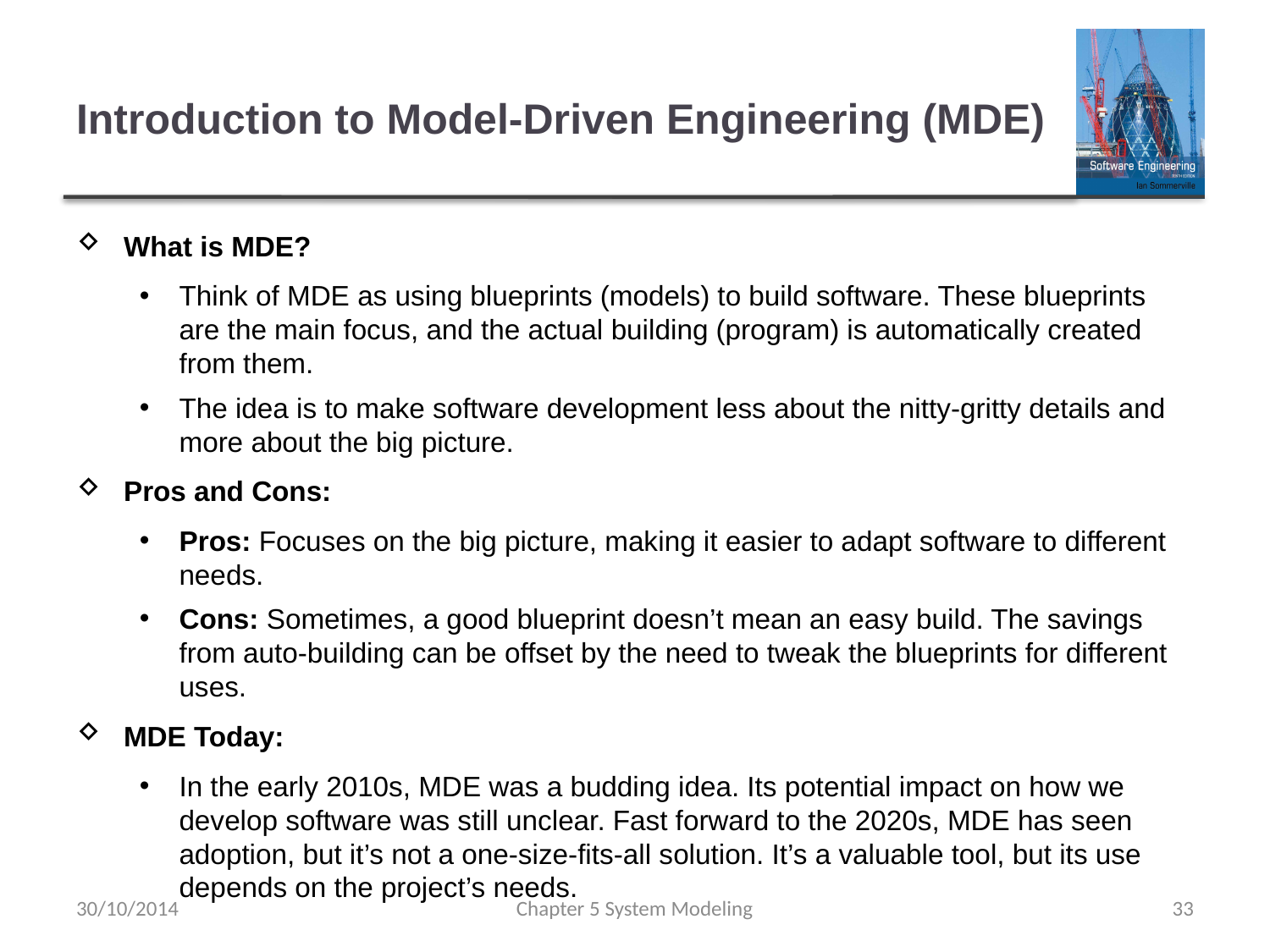

# Introduction to Model-Driven Engineering (MDE)
What is MDE?
Think of MDE as using blueprints (models) to build software. These blueprints are the main focus, and the actual building (program) is automatically created from them.
The idea is to make software development less about the nitty-gritty details and more about the big picture.
Pros and Cons:
Pros: Focuses on the big picture, making it easier to adapt software to different needs.
Cons: Sometimes, a good blueprint doesn’t mean an easy build. The savings from auto-building can be offset by the need to tweak the blueprints for different uses.
MDE Today:
In the early 2010s, MDE was a budding idea. Its potential impact on how we develop software was still unclear. Fast forward to the 2020s, MDE has seen adoption, but it’s not a one-size-fits-all solution. It’s a valuable tool, but its use depends on the project’s needs.
30/10/2014
Chapter 5 System Modeling
33